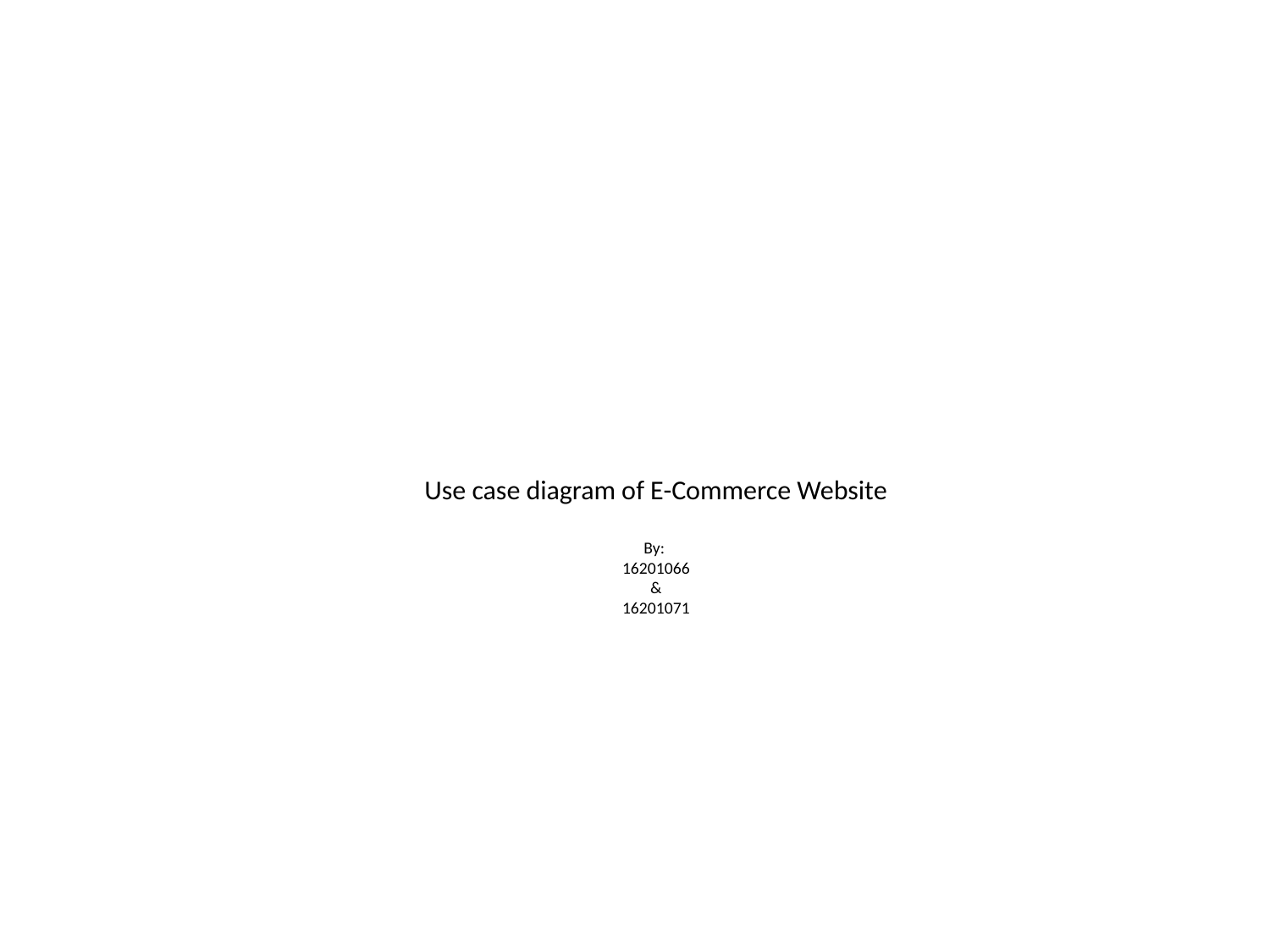

# Use case diagram of E-Commerce Website By: 16201066 & 16201071